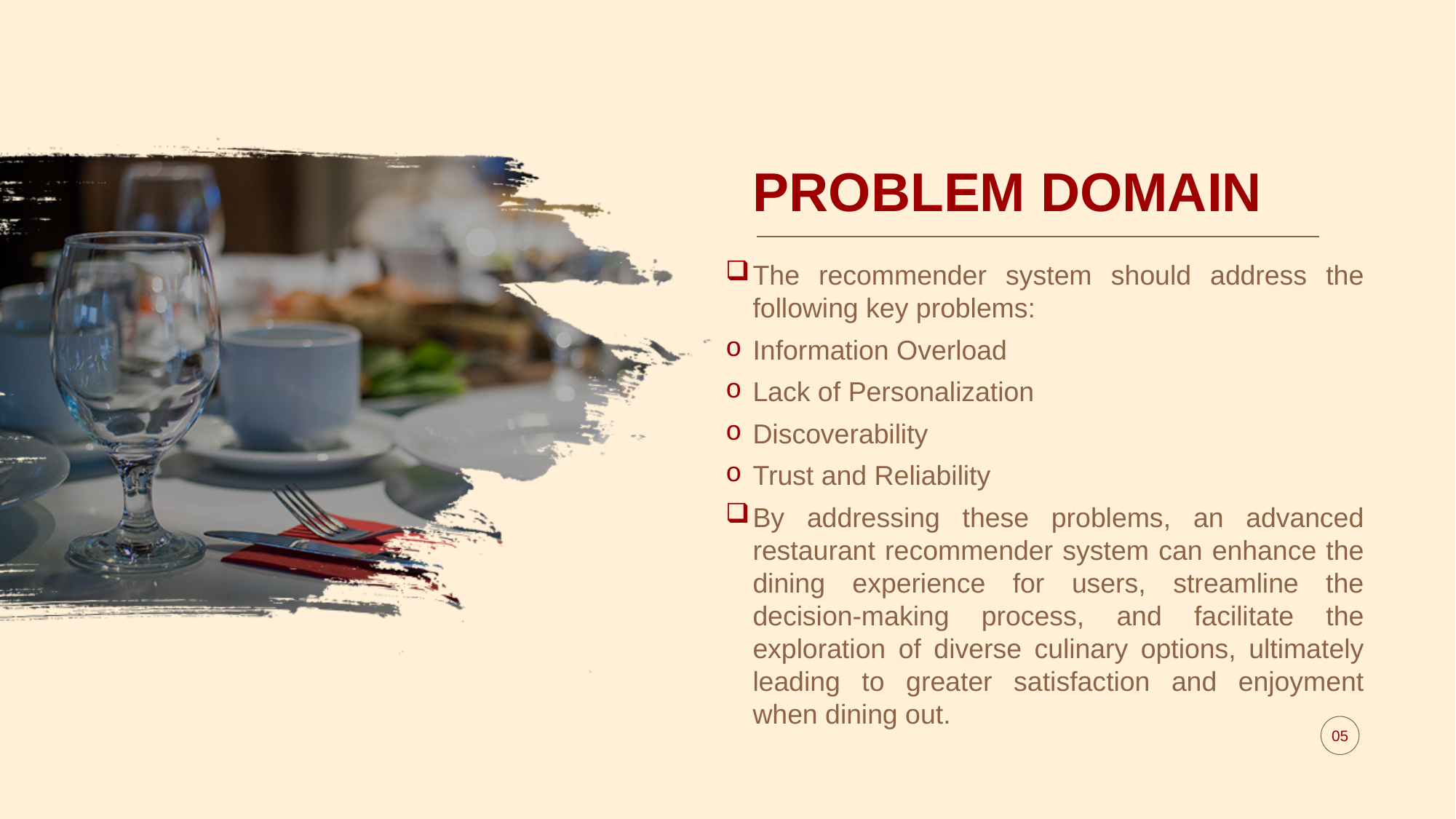

# PROBLEM DOMAIN
The recommender system should address the following key problems:
Information Overload
Lack of Personalization
Discoverability
Trust and Reliability
By addressing these problems, an advanced restaurant recommender system can enhance the dining experience for users, streamline the decision-making process, and facilitate the exploration of diverse culinary options, ultimately leading to greater satisfaction and enjoyment when dining out.
05